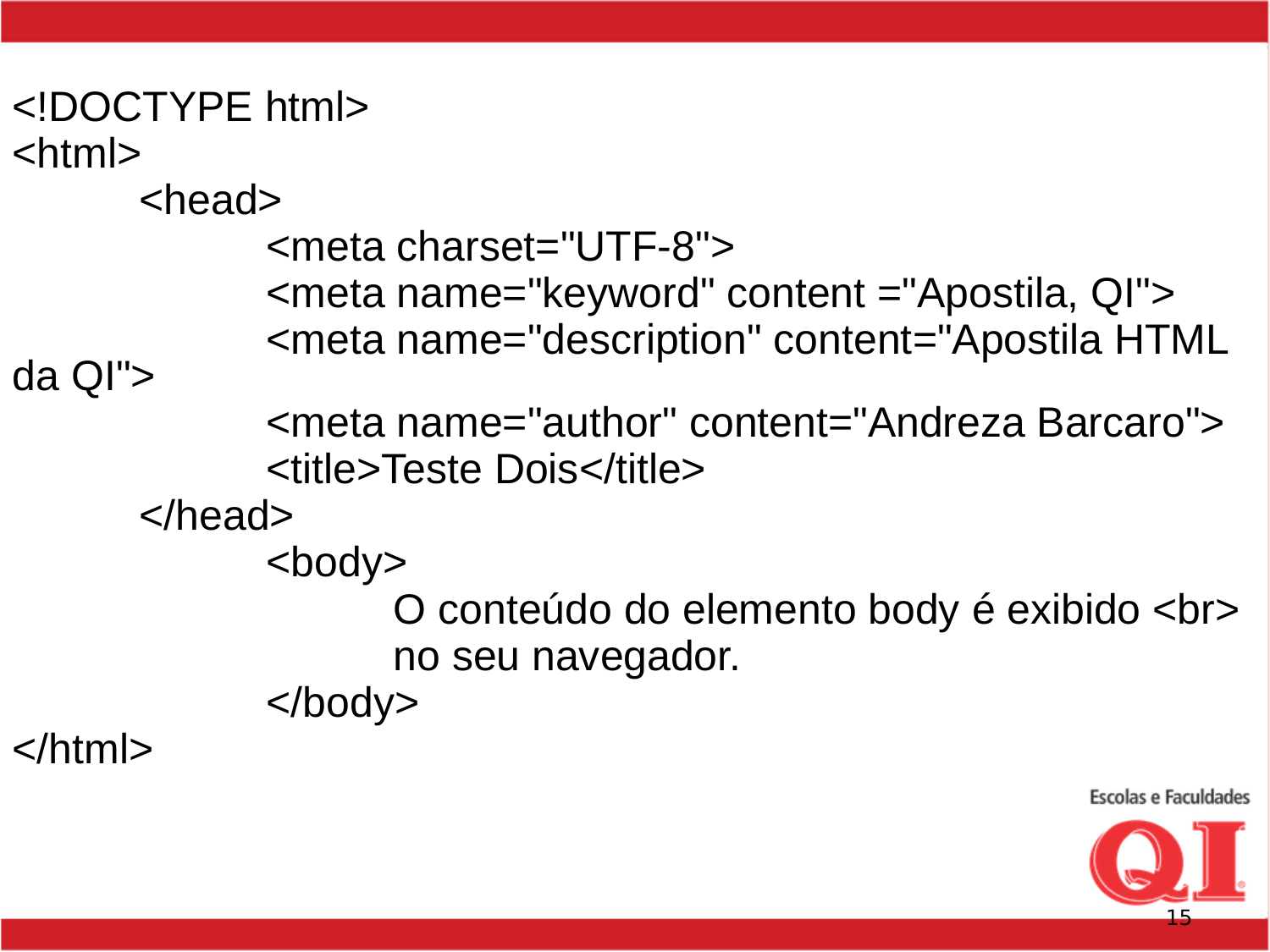

<!DOCTYPE html>
<html>
	<head>
		<meta charset="UTF-8">
		<meta name="keyword" content ="Apostila, QI">
		<meta name="description" content="Apostila HTML da QI">
		<meta name="author" content="Andreza Barcaro">
		<title>Teste Dois</title>
	</head>
		<body>
			O conteúdo do elemento body é exibido <br>
			no seu navegador.
		</body>
</html>
15